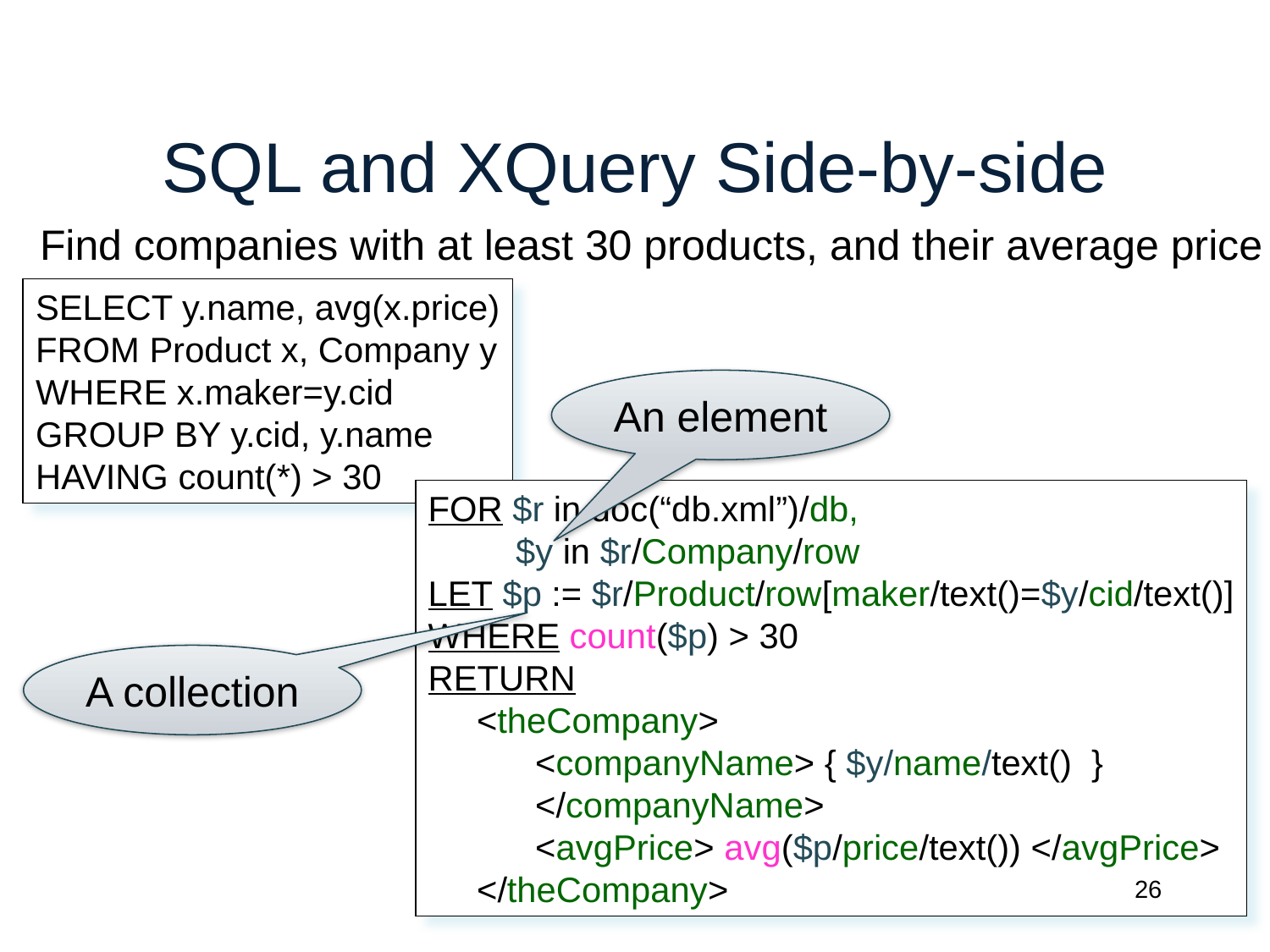

# SQL and XQuery Side-by-side
Find companies with at least 30 products, and their average price
SELECT y.name, avg(x.price)
FROM Product x, Company y
WHERE x.maker=y.cid
GROUP BY y.cid, y.name
HAVING count(*) > 30
An element
FOR $r in doc(“db.xml”)/db,
         $y in $r/Company/row
LET $p := $r/Product/row[maker/text()=$y/cid/text()]
WHERE count($p) > 30
RETURN
     <theCompany>
           <companyName> { $y/name/text()  }
           </companyName>
           <avgPrice> avg($p/price/text()) </avgPrice>
     </theCompany>
A collection
26